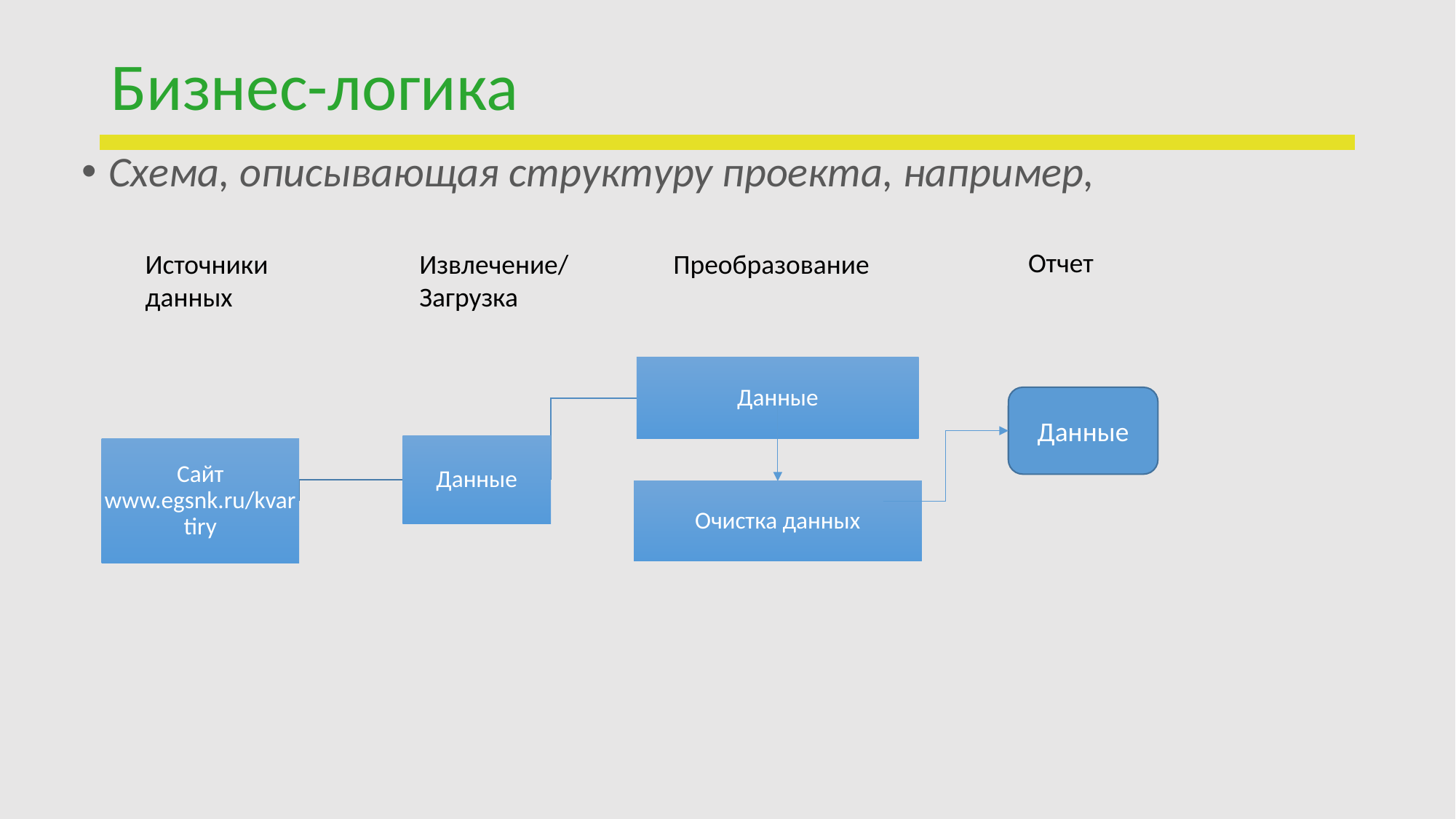

# Бизнес-логика
Схема, описывающая структуру проекта, например,

Сайт www.egsnk.ru/kvartiry
Данные
Данные
Очистка данных
Отчет
Источники данных
Извлечение/Загрузка
Преобразование
Данные